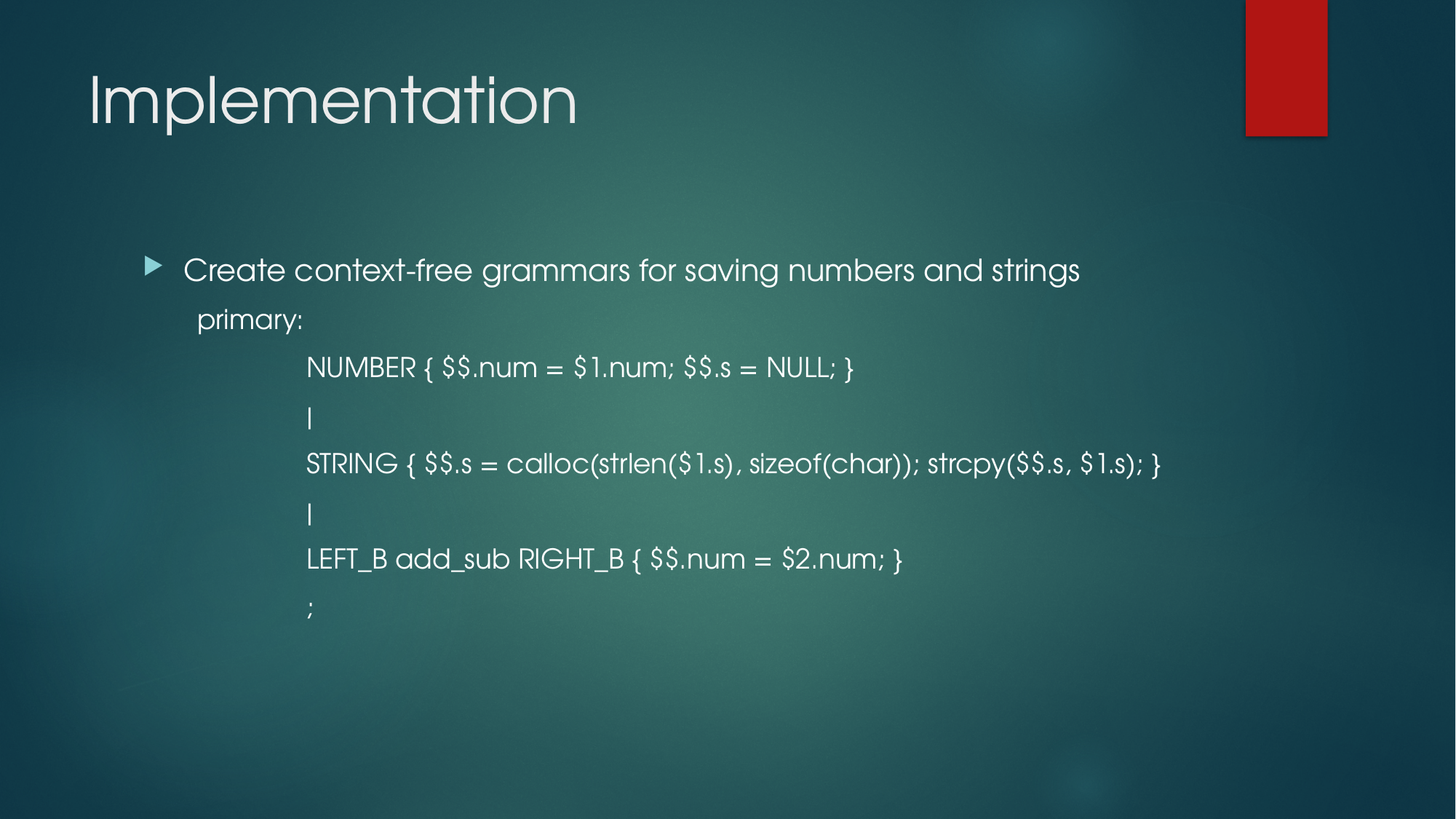

# Implementation
Create context-free grammars for saving numbers and strings
primary:
	NUMBER { $$.num = $1.num; $$.s = NULL; }
	|
	STRING { $$.s = calloc(strlen($1.s), sizeof(char)); strcpy($$.s, $1.s); }
	|
	LEFT_B add_sub RIGHT_B { $$.num = $2.num; }
	;